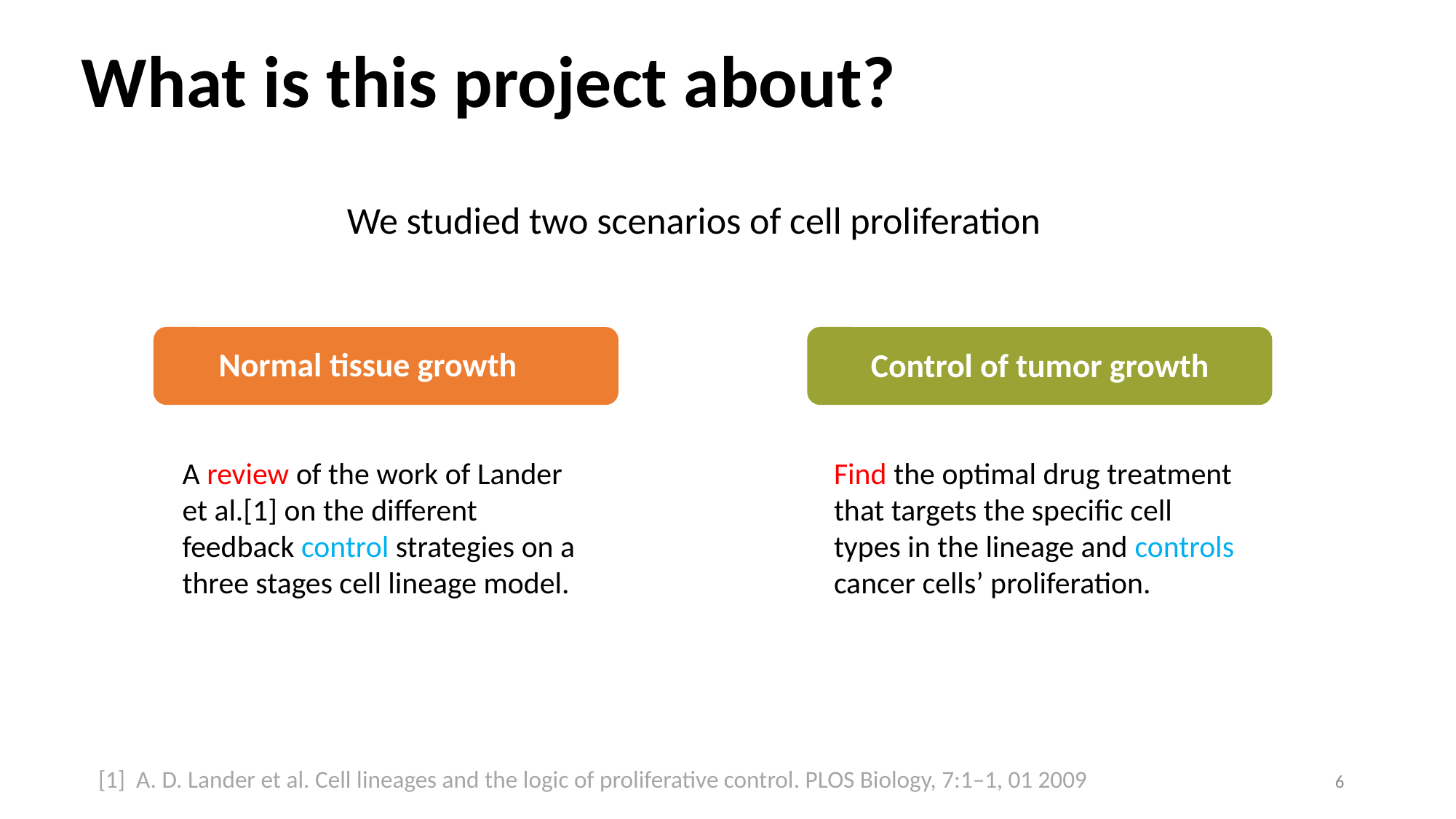

# What is this project about?
We studied two scenarios of cell proliferation

Normal tissue growth
Control of tumor growth
A review of the work of Lander et al.[1] on the different feedback control strategies on a three stages cell lineage model.
Find the optimal drug treatment that targets the specific cell types in the lineage and controls cancer cells’ proliferation.
[1]  A. D. Lander et al. Cell lineages and the logic of proliferative control. PLOS Biology, 7:1–1, 01 2009
6